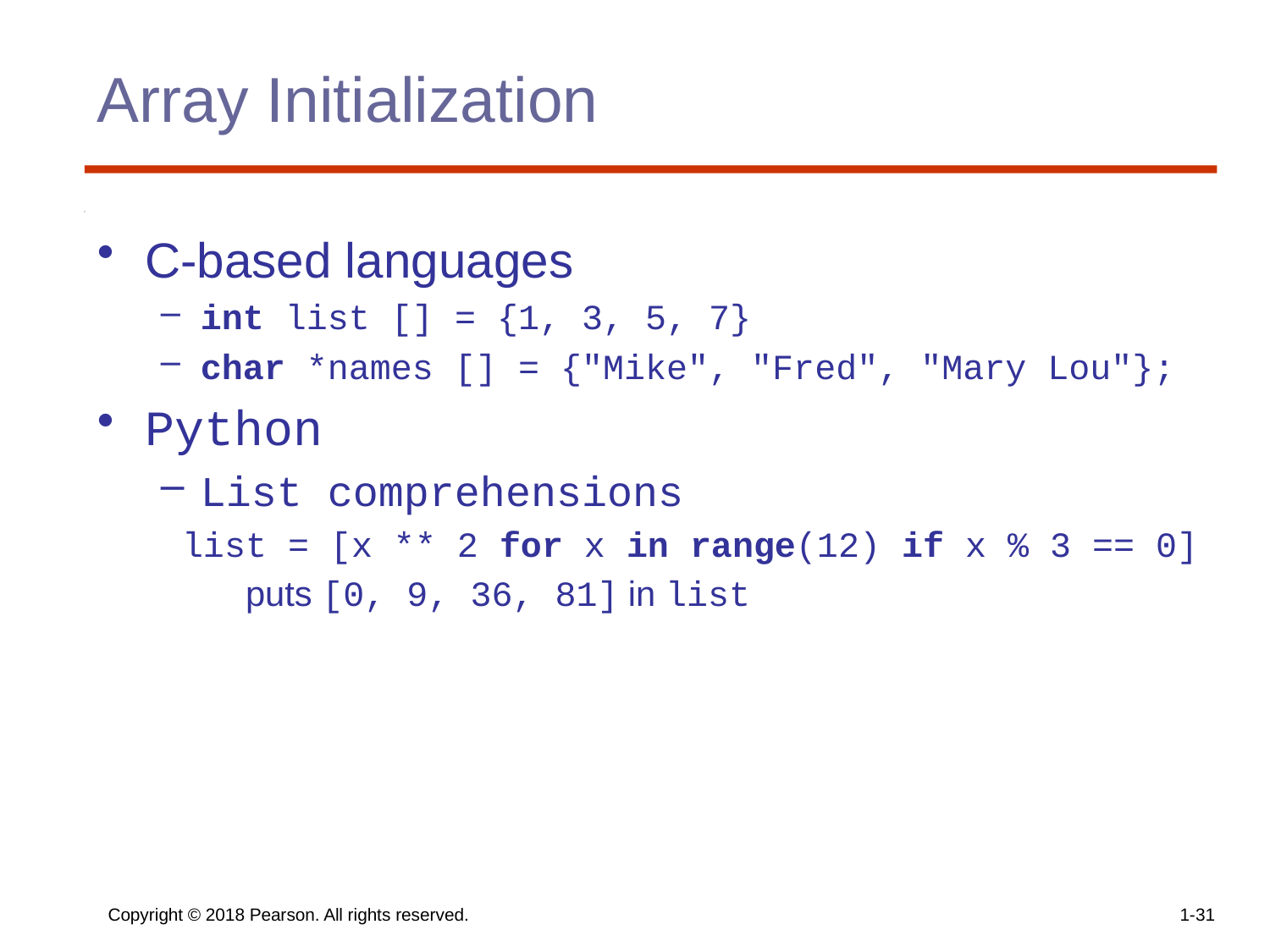

# Array Initialization
C-based languages
int list [] = {1, 3, 5, 7}
char *names [] = {″Mike″, ″Fred″, ″Mary Lou″};
Python
List comprehensions
 list = [x ** 2 for x in range(12) if x % 3 == 0]
    puts [0, 9, 36, 81] in list

Copyright © 2018 Pearson. All rights reserved.
1-31